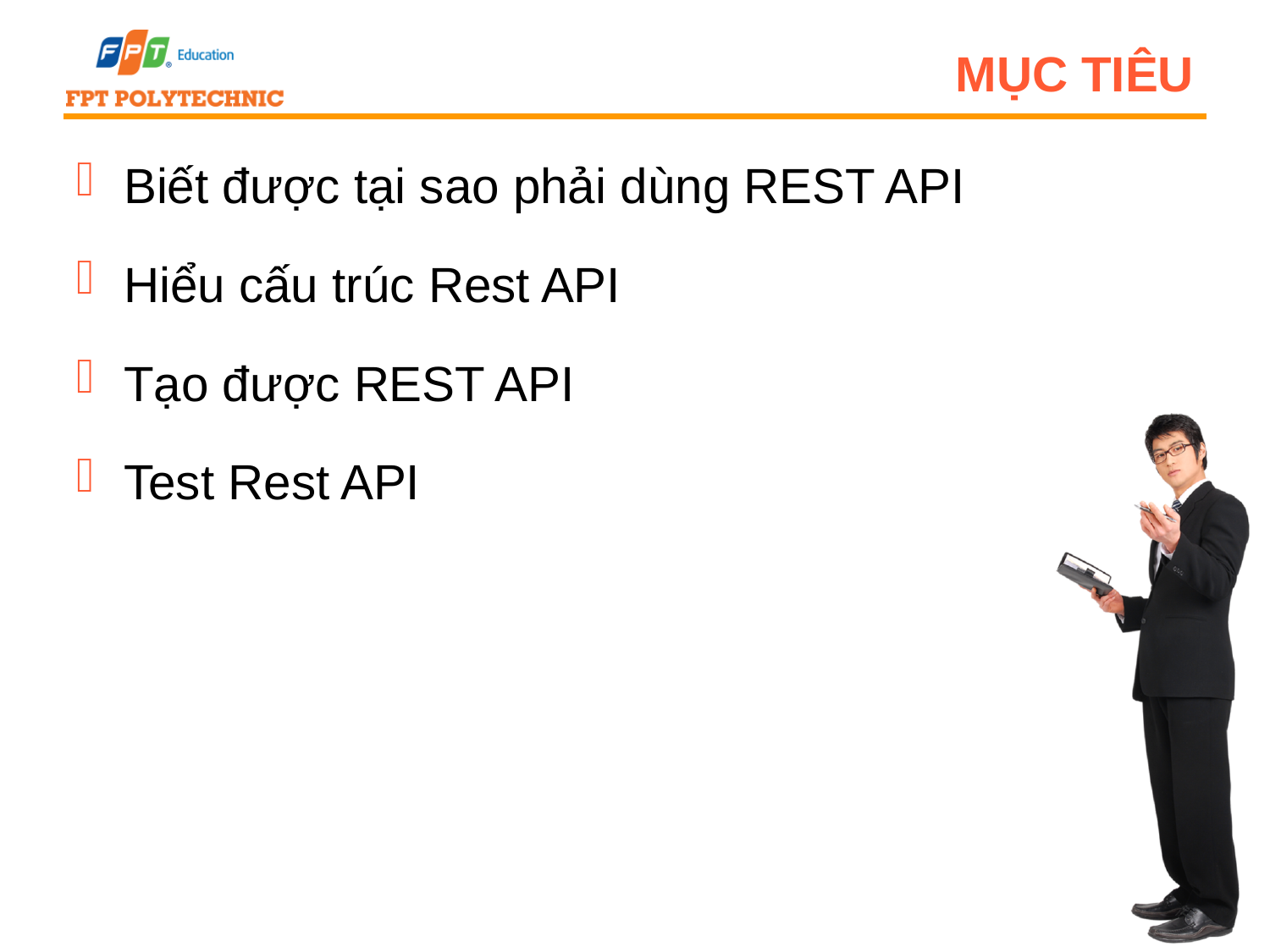

# Mục tiêu
Biết được tại sao phải dùng REST API
Hiểu cấu trúc Rest API
Tạo được REST API
Test Rest API